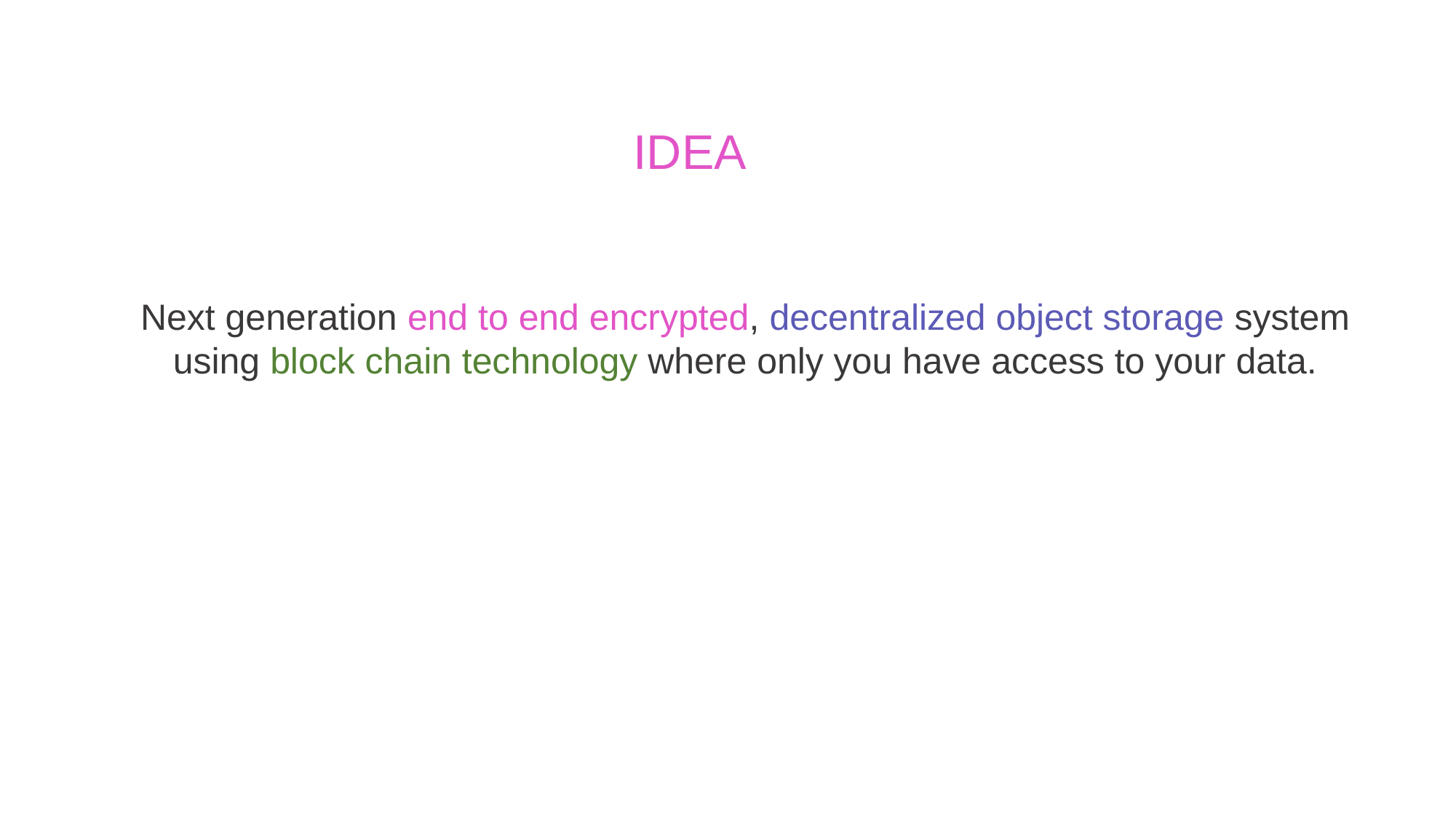

IDEA
Next generation end to end encrypted, decentralized object storage system using block chain technology where only you have access to your data.